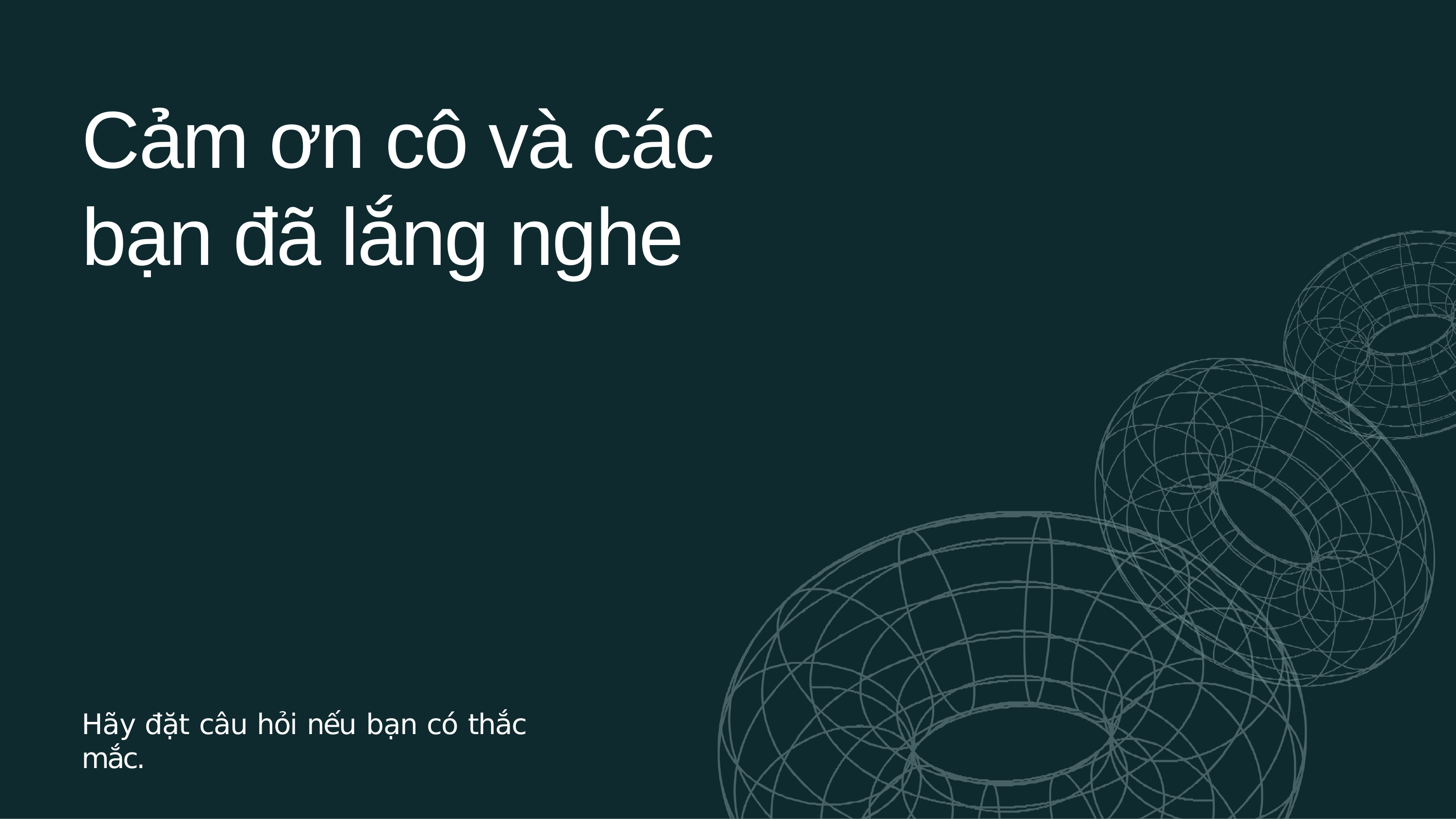

# Cảm ơn cô và các bạn đã lắng nghe

Hãy đặt câu hỏi nếu bạn có thắc mắc.